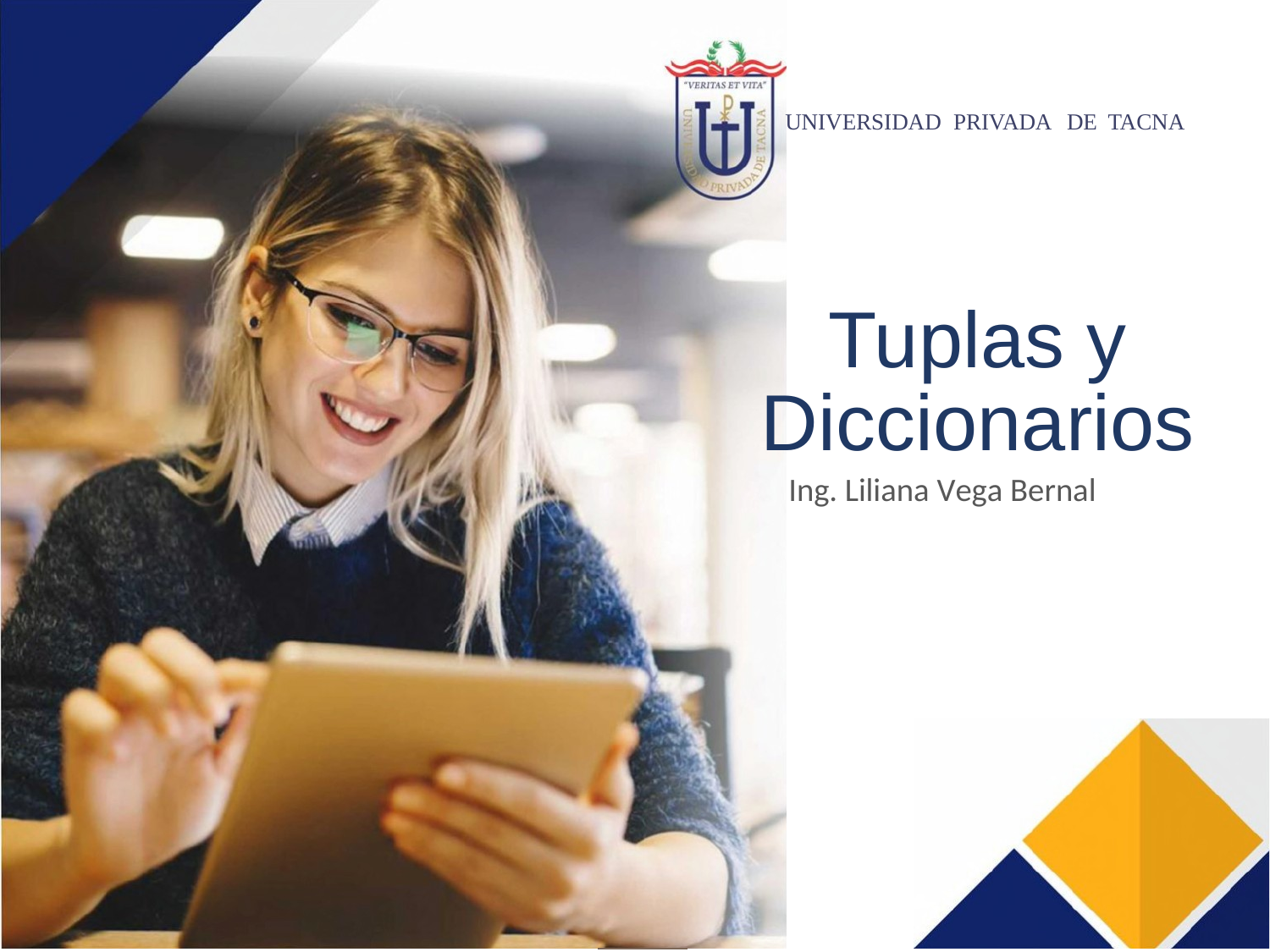

G

UNIVERSIDAD  PRIVADA  DE TACNA
Tuplas y Diccionarios
Ing. Liliana Vega Bernal